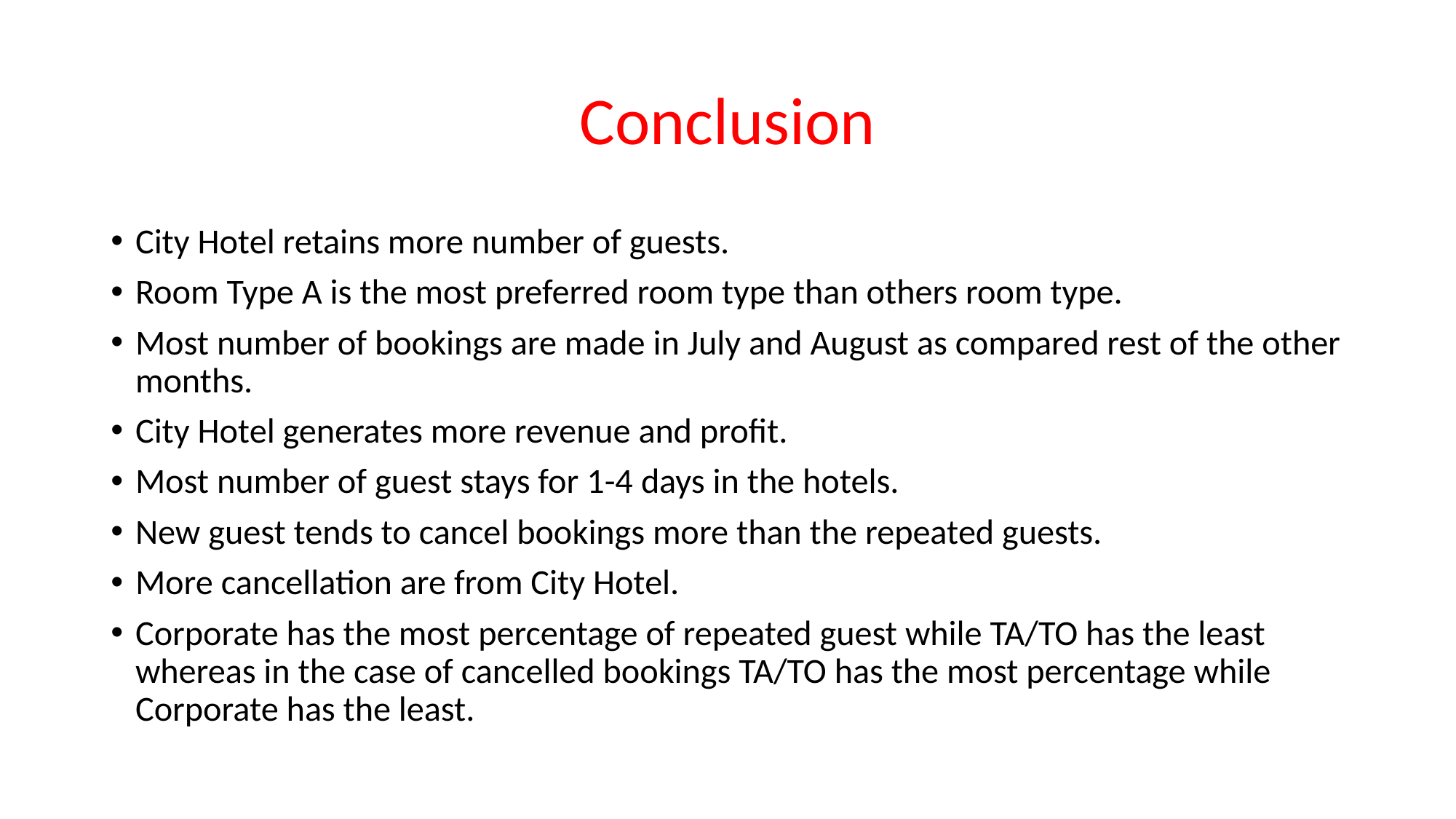

# Conclusion
City Hotel retains more number of guests.
Room Type A is the most preferred room type than others room type.
Most number of bookings are made in July and August as compared rest of the other months.
City Hotel generates more revenue and profit.
Most number of guest stays for 1-4 days in the hotels.
New guest tends to cancel bookings more than the repeated guests.
More cancellation are from City Hotel.
Corporate has the most percentage of repeated guest while TA/TO has the least whereas in the case of cancelled bookings TA/TO has the most percentage while Corporate has the least.